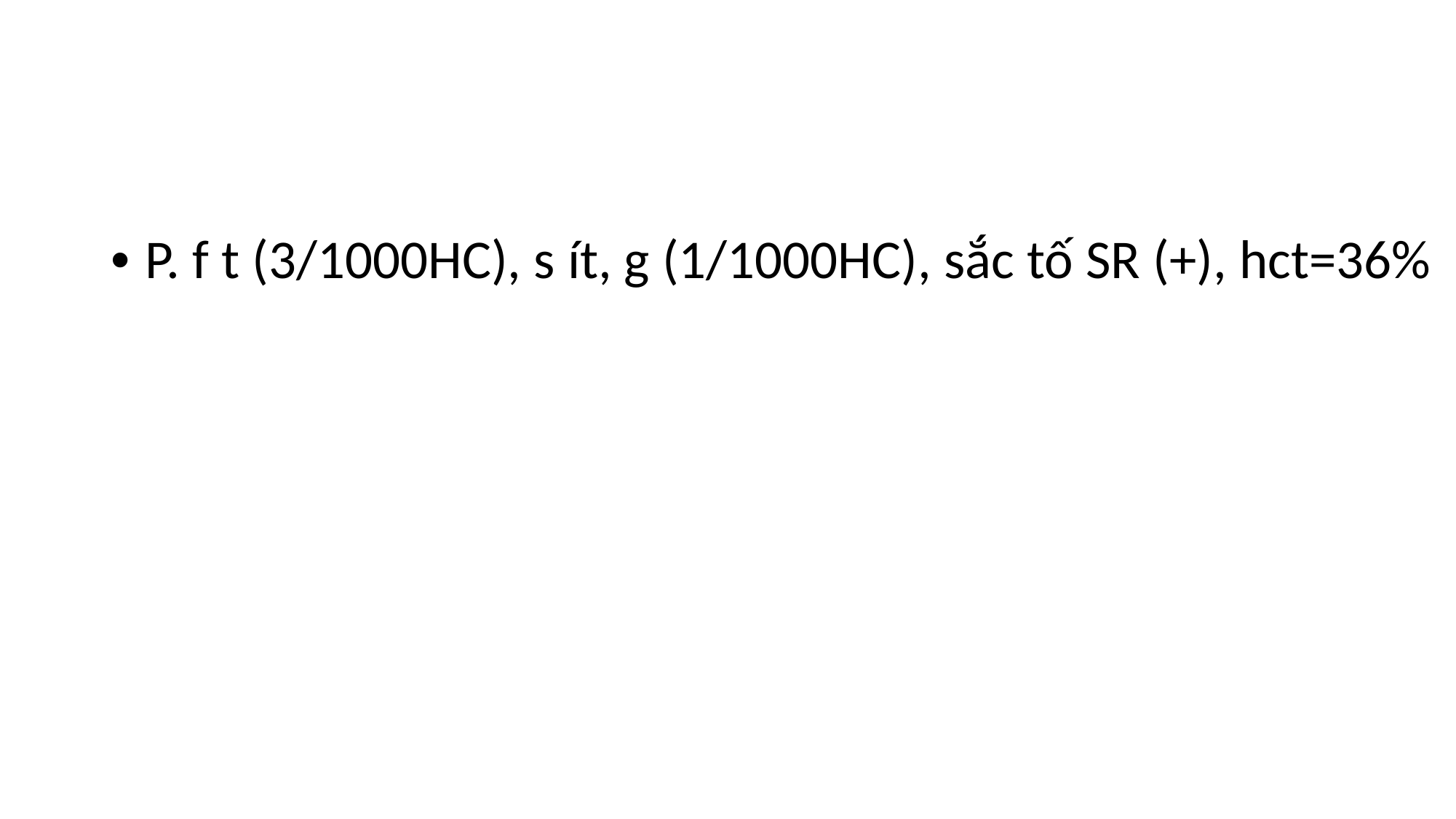

• P. f t (3/1000HC), s ít, g (1/1000HC), sắc tố SR (+), hct=36%